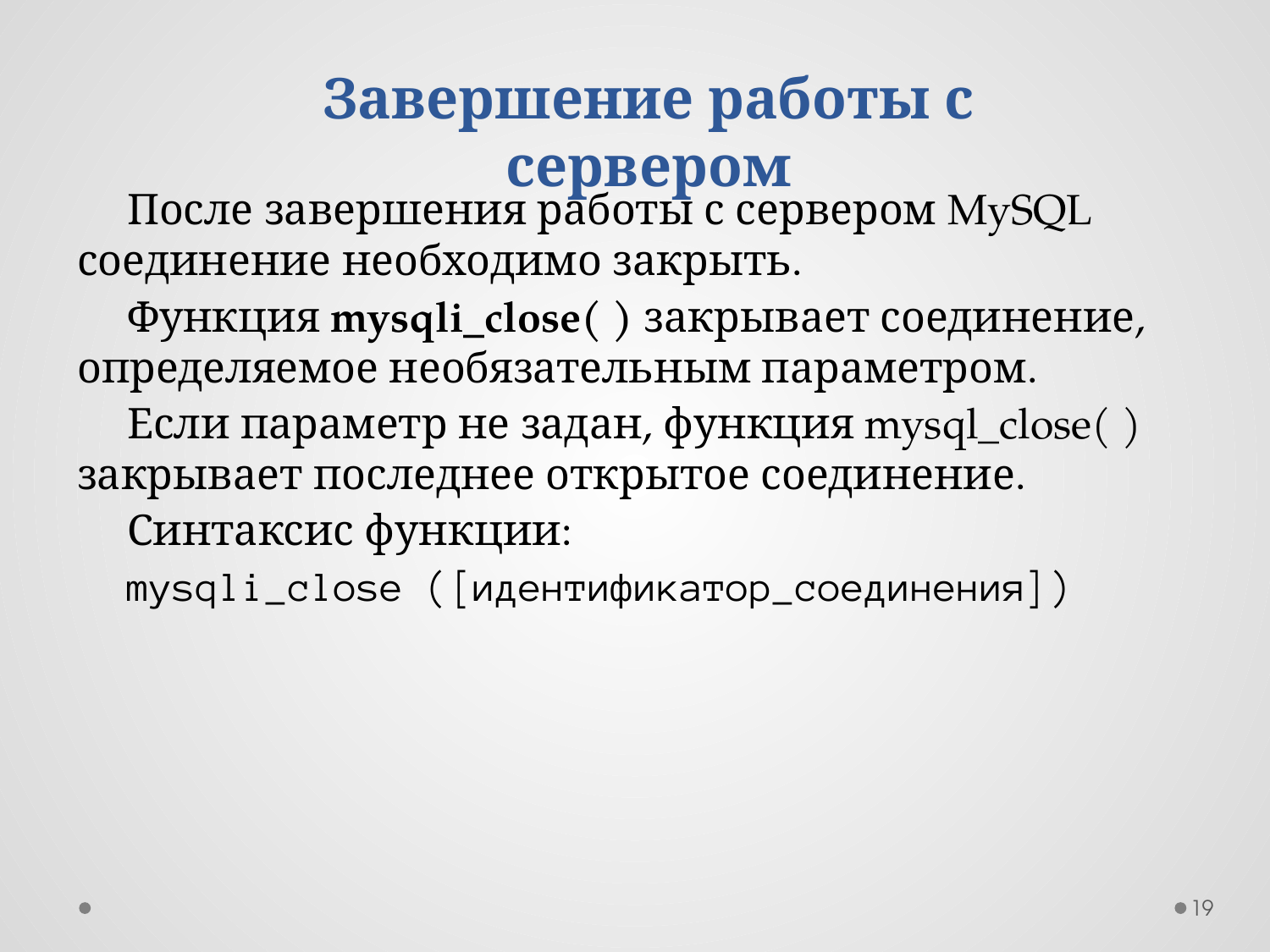

Завершение работы с сервером
После завершения работы с сервером MySQL соединение необходимо закрыть.
Функция mysqli_close( ) закрывает соединение, определяемое необязательным параметром.
Если параметр не задан, функция mysql_close( ) закрывает последнее открытое соединение.
Синтаксис функции:
mysqli_close ([идентификатор_соединения])
19